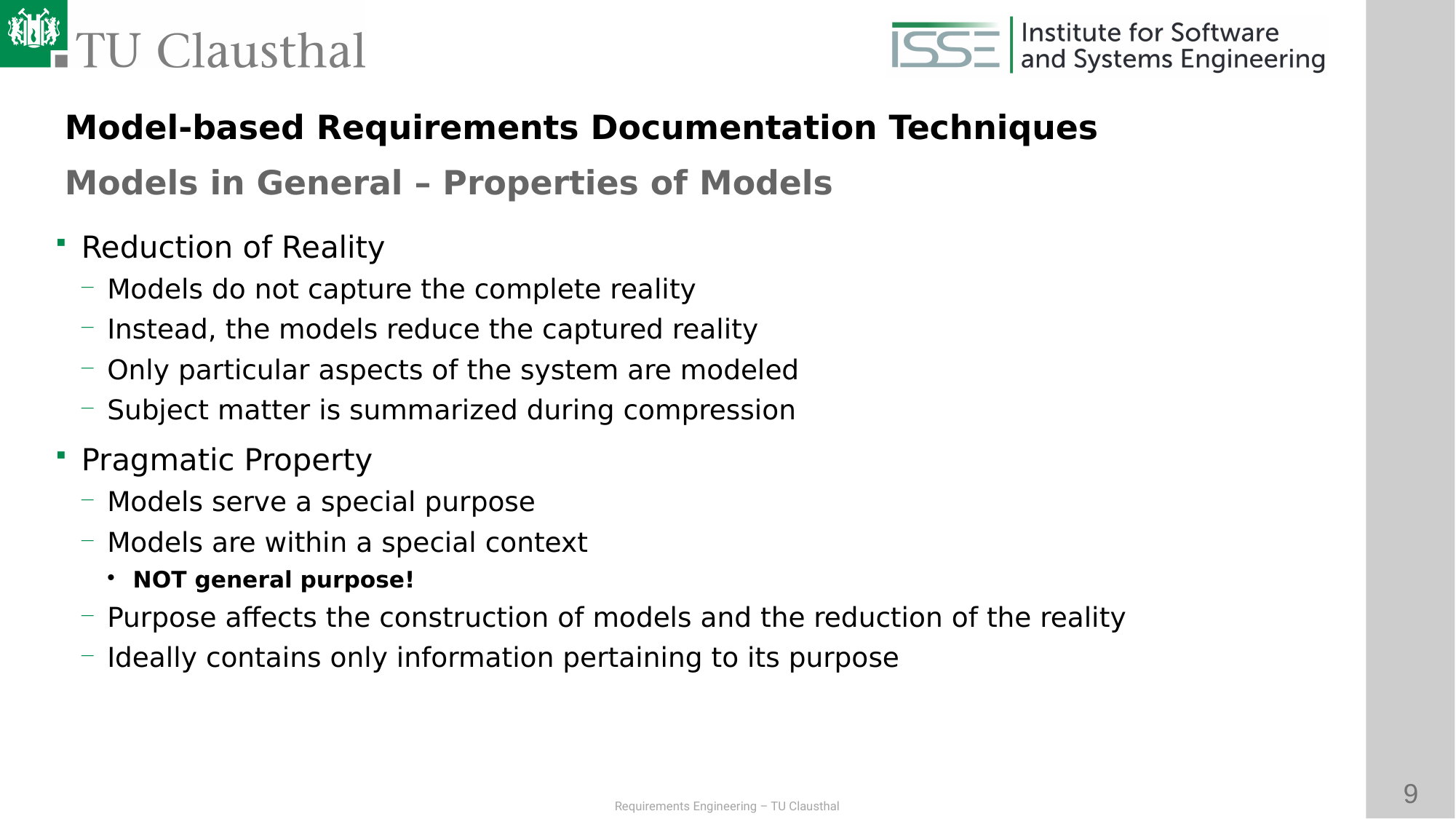

Model-based Requirements Documentation Techniques
Models in General – Properties of Models
# Reduction of Reality
Models do not capture the complete reality
Instead, the models reduce the captured reality
Only particular aspects of the system are modeled
Subject matter is summarized during compression
Pragmatic Property
Models serve a special purpose
Models are within a special context
NOT general purpose!
Purpose affects the construction of models and the reduction of the reality
Ideally contains only information pertaining to its purpose